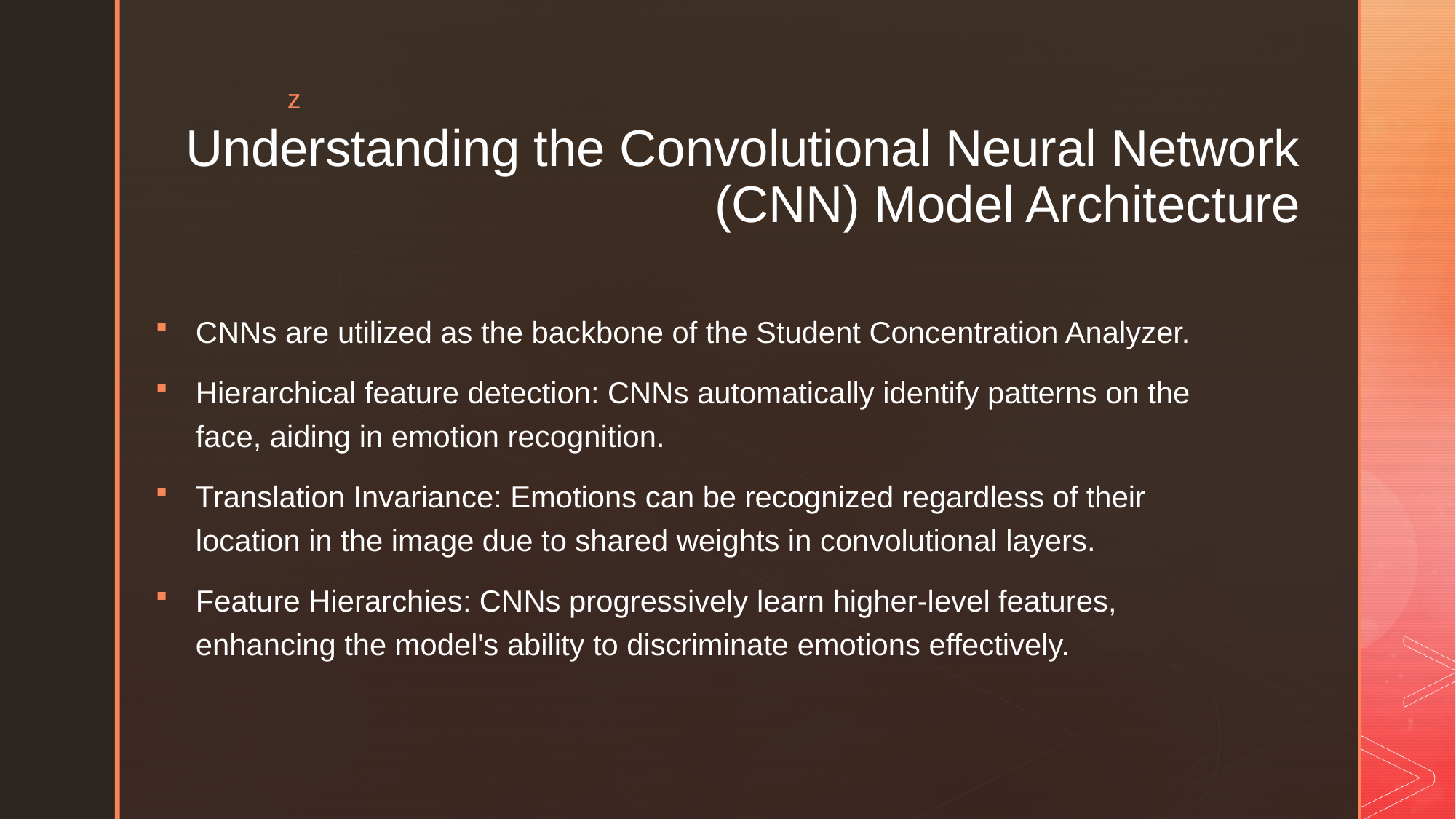

# Understanding the Convolutional Neural Network (CNN) Model Architecture
CNNs are utilized as the backbone of the Student Concentration Analyzer.
Hierarchical feature detection: CNNs automatically identify patterns on the face, aiding in emotion recognition.
Translation Invariance: Emotions can be recognized regardless of their location in the image due to shared weights in convolutional layers.
Feature Hierarchies: CNNs progressively learn higher-level features, enhancing the model's ability to discriminate emotions effectively.